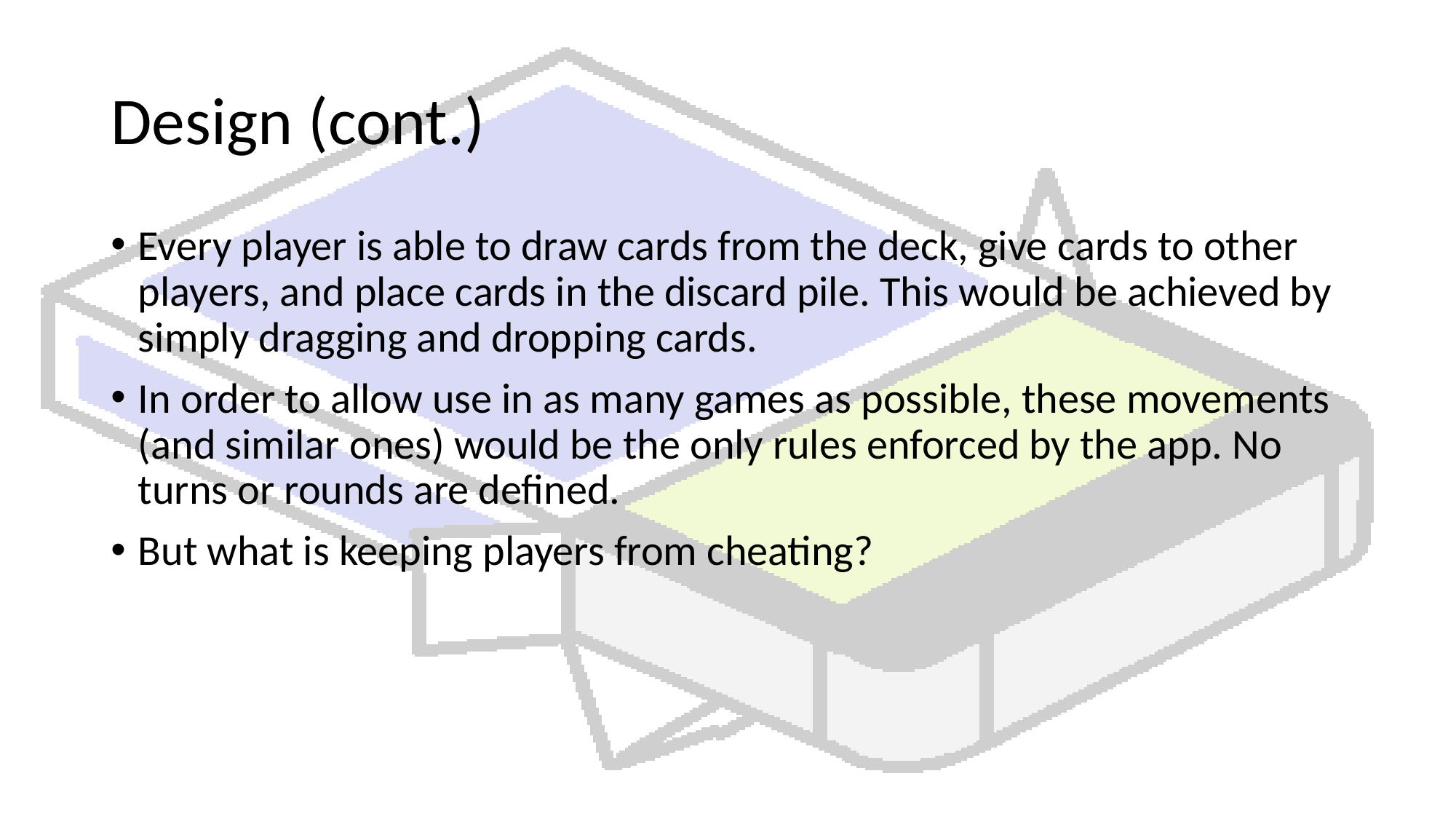

# Design (cont.)
Every player is able to draw cards from the deck, give cards to other players, and place cards in the discard pile. This would be achieved by simply dragging and dropping cards.
In order to allow use in as many games as possible, these movements (and similar ones) would be the only rules enforced by the app. No turns or rounds are defined.
But what is keeping players from cheating?